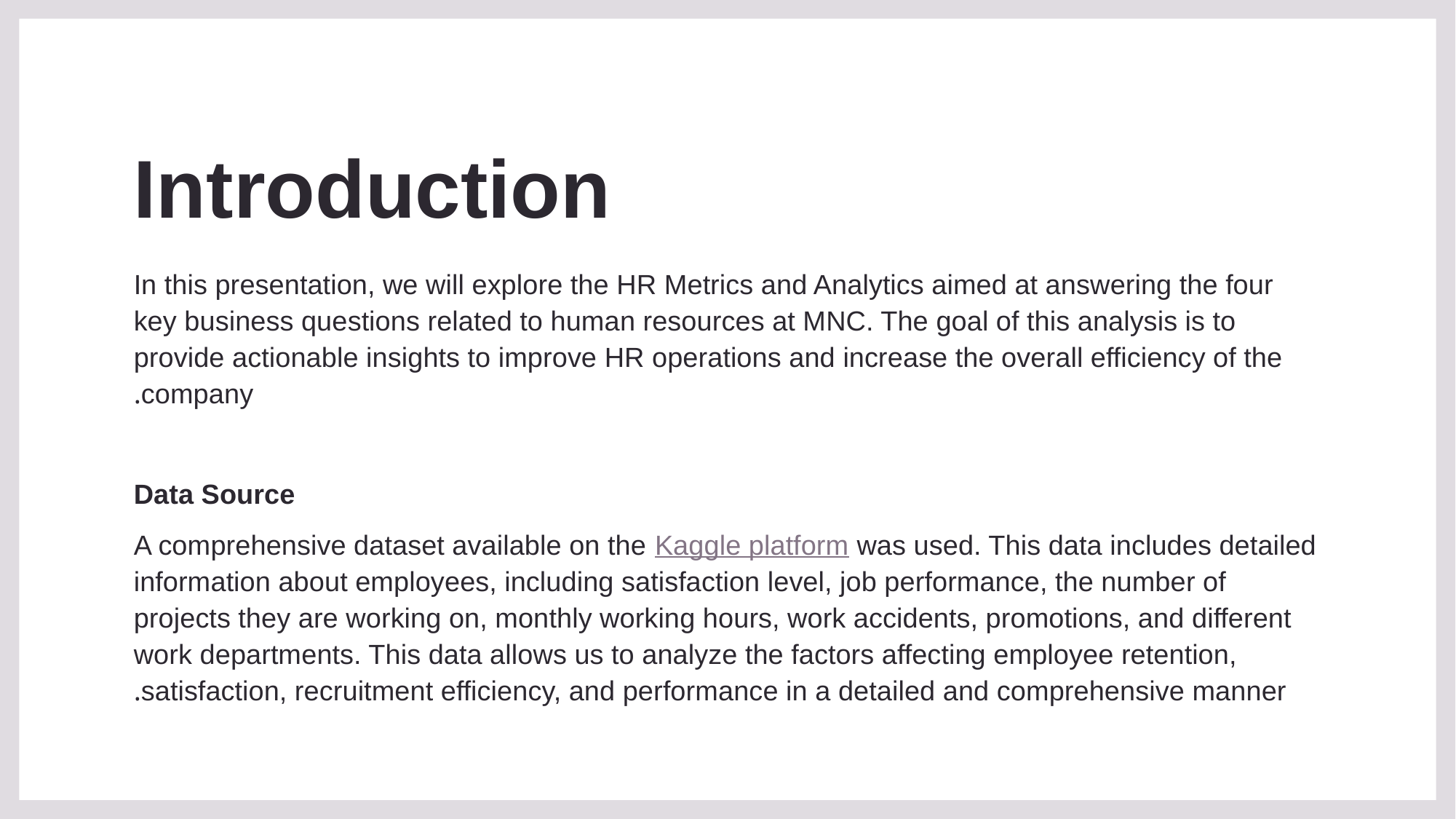

# Introduction
In this presentation, we will explore the HR Metrics and Analytics aimed at answering the four key business questions related to human resources at MNC. The goal of this analysis is to provide actionable insights to improve HR operations and increase the overall efficiency of the company.

Data Source
A comprehensive dataset available on the Kaggle platform was used. This data includes detailed information about employees, including satisfaction level, job performance, the number of projects they are working on, monthly working hours, work accidents, promotions, and different work departments. This data allows us to analyze the factors affecting employee retention, satisfaction, recruitment efficiency, and performance in a detailed and comprehensive manner.